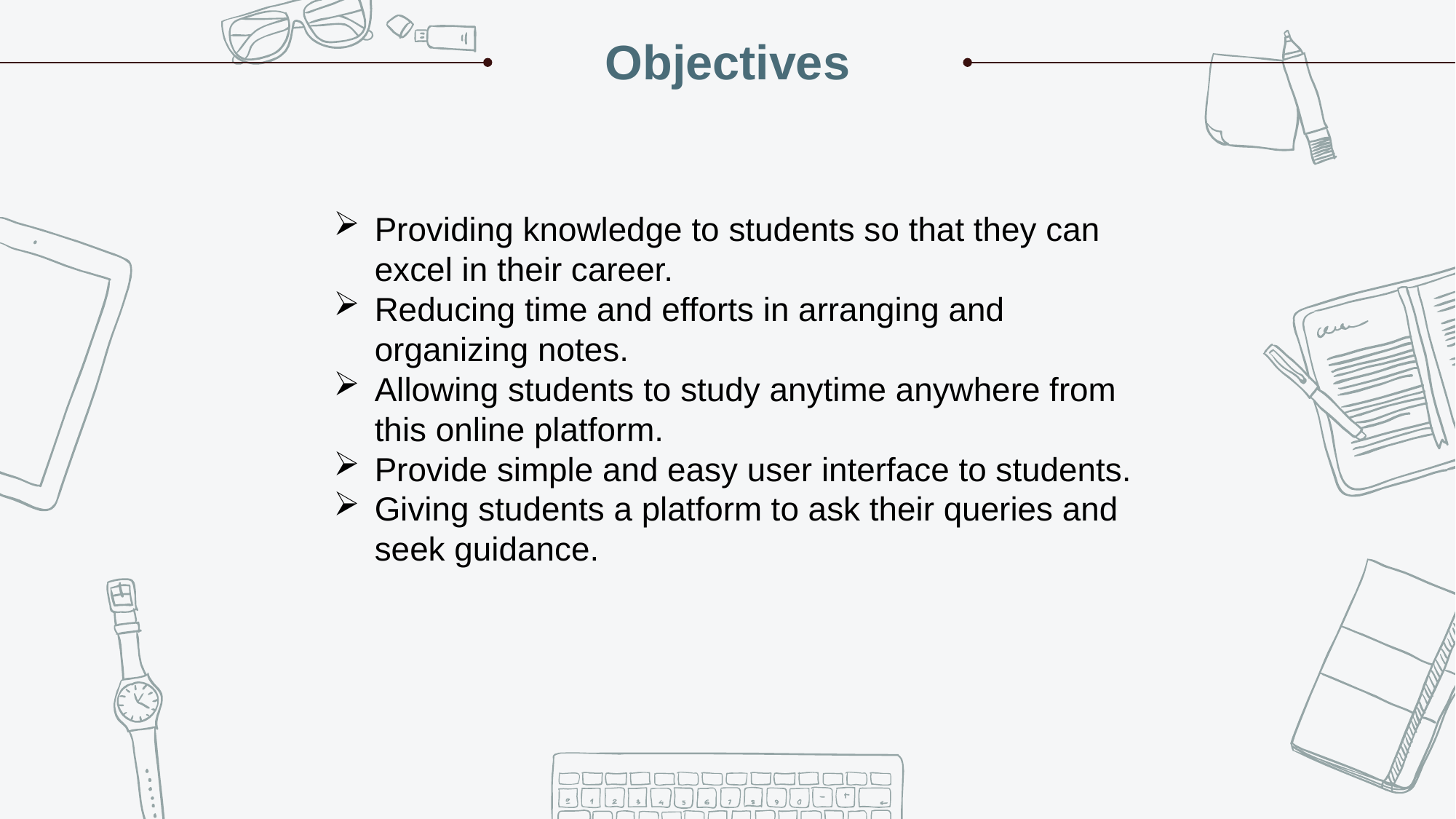

Objectives

Providing knowledge to students so that they can excel in their career.
Reducing time and efforts in arranging and organizing notes.
Allowing students to study anytime anywhere from this online platform.
Provide simple and easy user interface to students.
Giving students a platform to ask their queries and seek guidance.